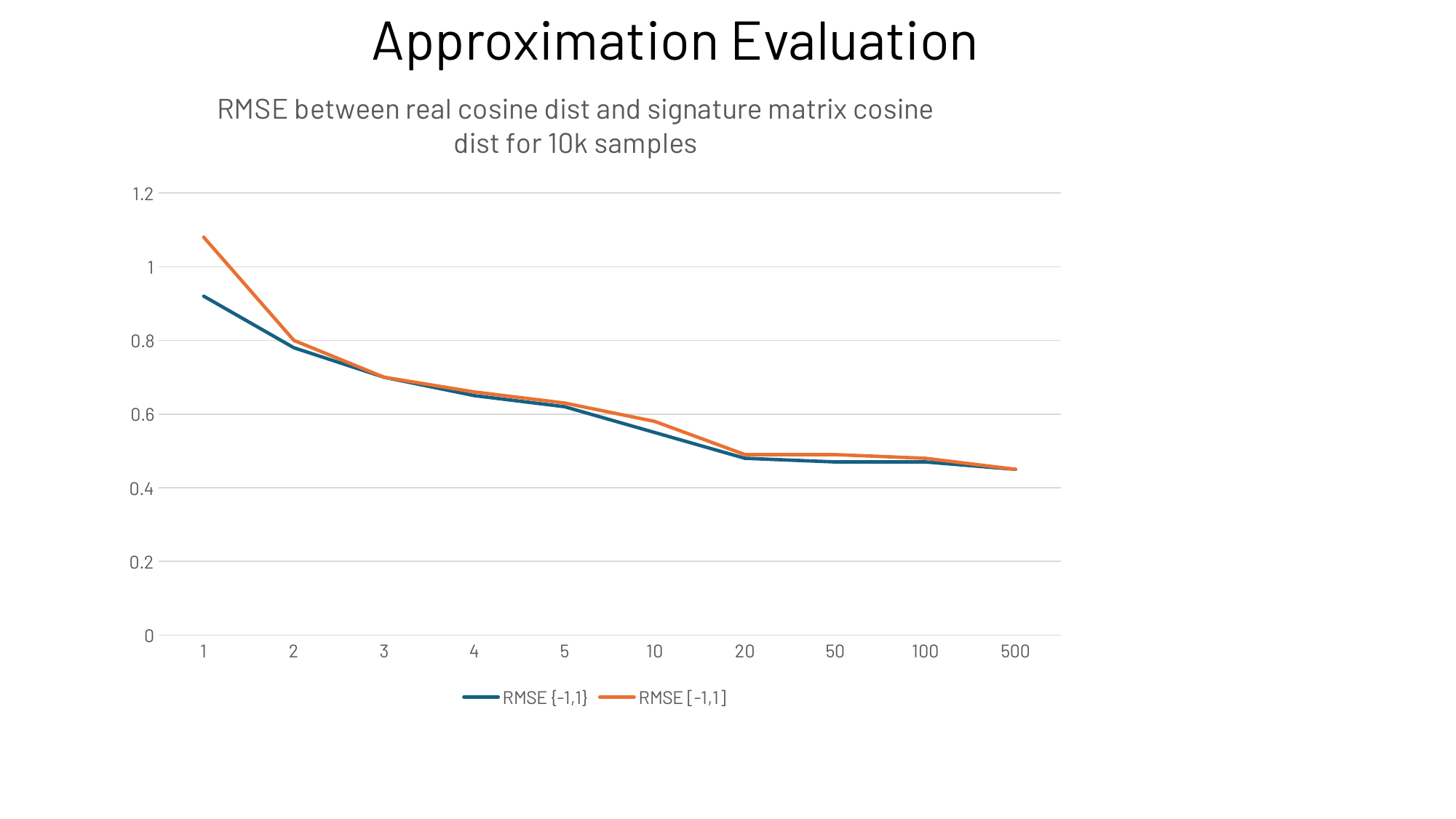

Approximation Evaluation

### Chart: RMSE between real cosine dist and signature matrix cosine dist for 10k samples

| Category | RMSE {-1,1} | RMSE [-1,1] |
|---|---|---|
| 1 | 0.92 | 1.08 |
| 2 | 0.78 | 0.8 |
| 3 | 0.7 | 0.7 |
| 4 | 0.65 | 0.66 |
| 5 | 0.62 | 0.63 |
| 10 | 0.55 | 0.58 |
| 20 | 0.48 | 0.49 |
| 50 | 0.47 | 0.49 |
| 100 | 0.47 | 0.48 |
| 500 | 0.45 | 0.45 |